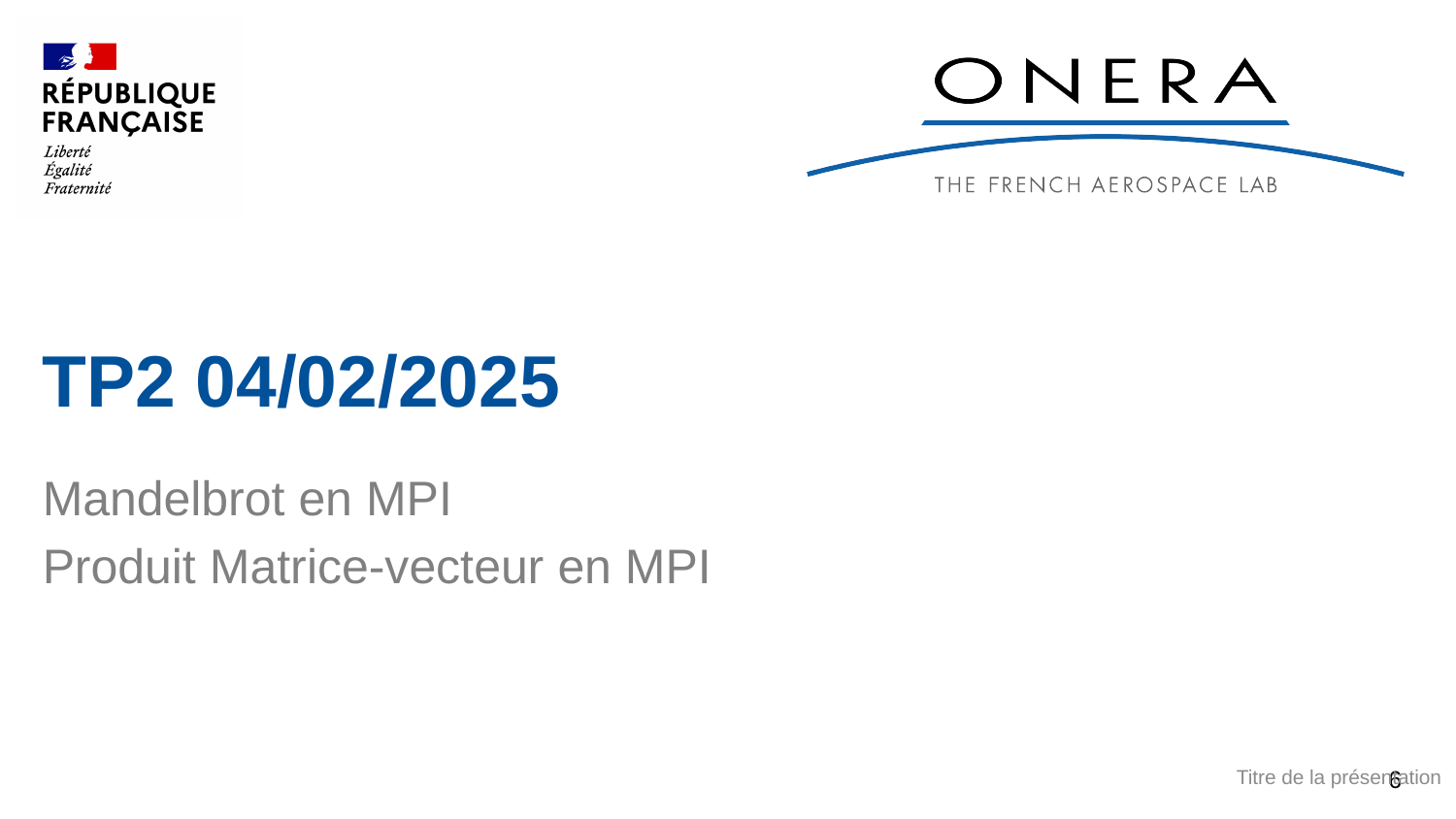

# TP2 04/02/2025
Mandelbrot en MPI
Produit Matrice-vecteur en MPI
6
Titre de la présentation